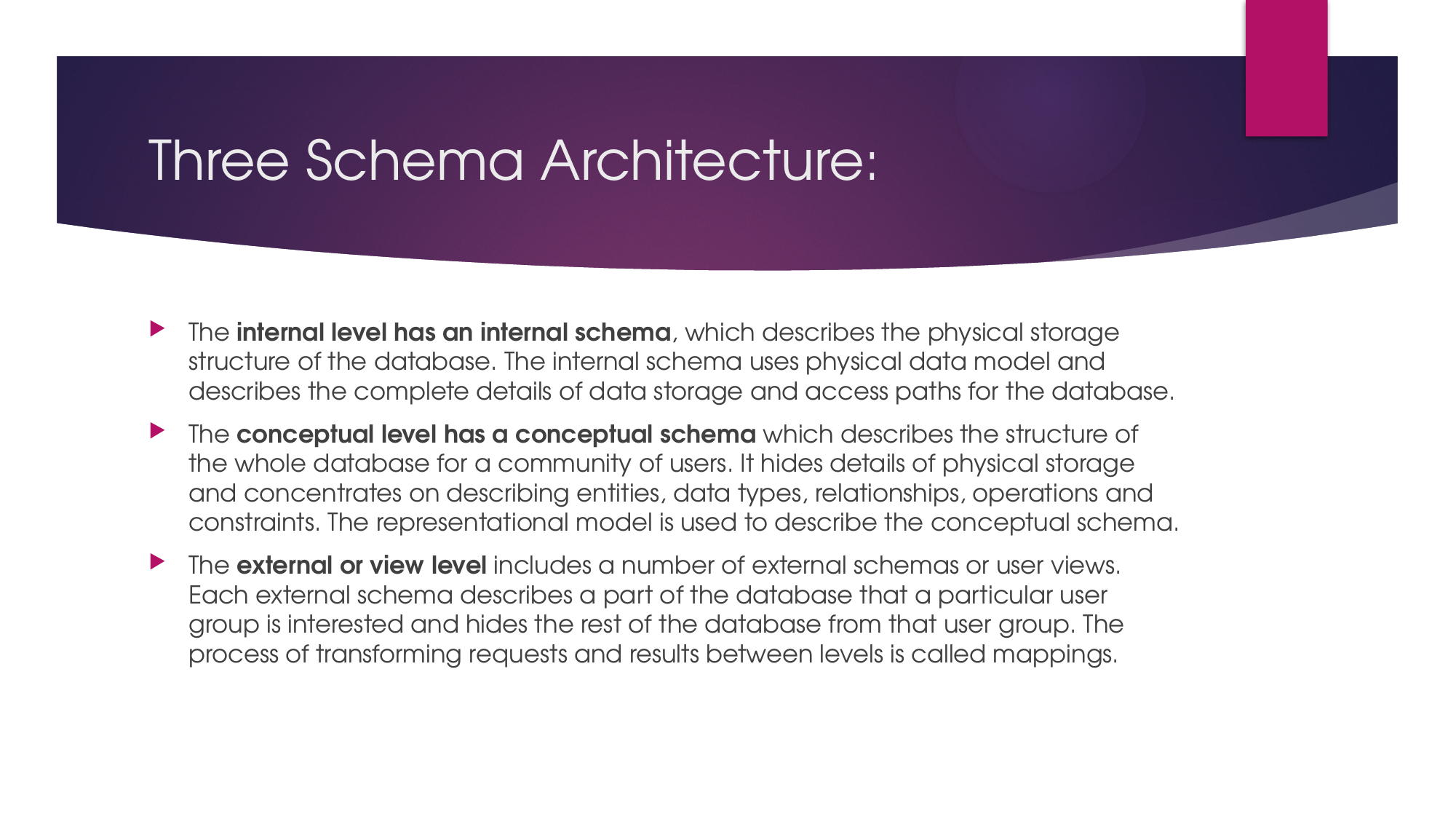

# Three Schema Architecture:
The internal level has an internal schema, which describes the physical storage structure of the database. The internal schema uses physical data model and describes the complete details of data storage and access paths for the database.
The conceptual level has a conceptual schema which describes the structure of the whole database for a community of users. It hides details of physical storage and concentrates on describing entities, data types, relationships, operations and constraints. The representational model is used to describe the conceptual schema.
The external or view level includes a number of external schemas or user views. Each external schema describes a part of the database that a particular user group is interested and hides the rest of the database from that user group. The process of transforming requests and results between levels is called mappings.